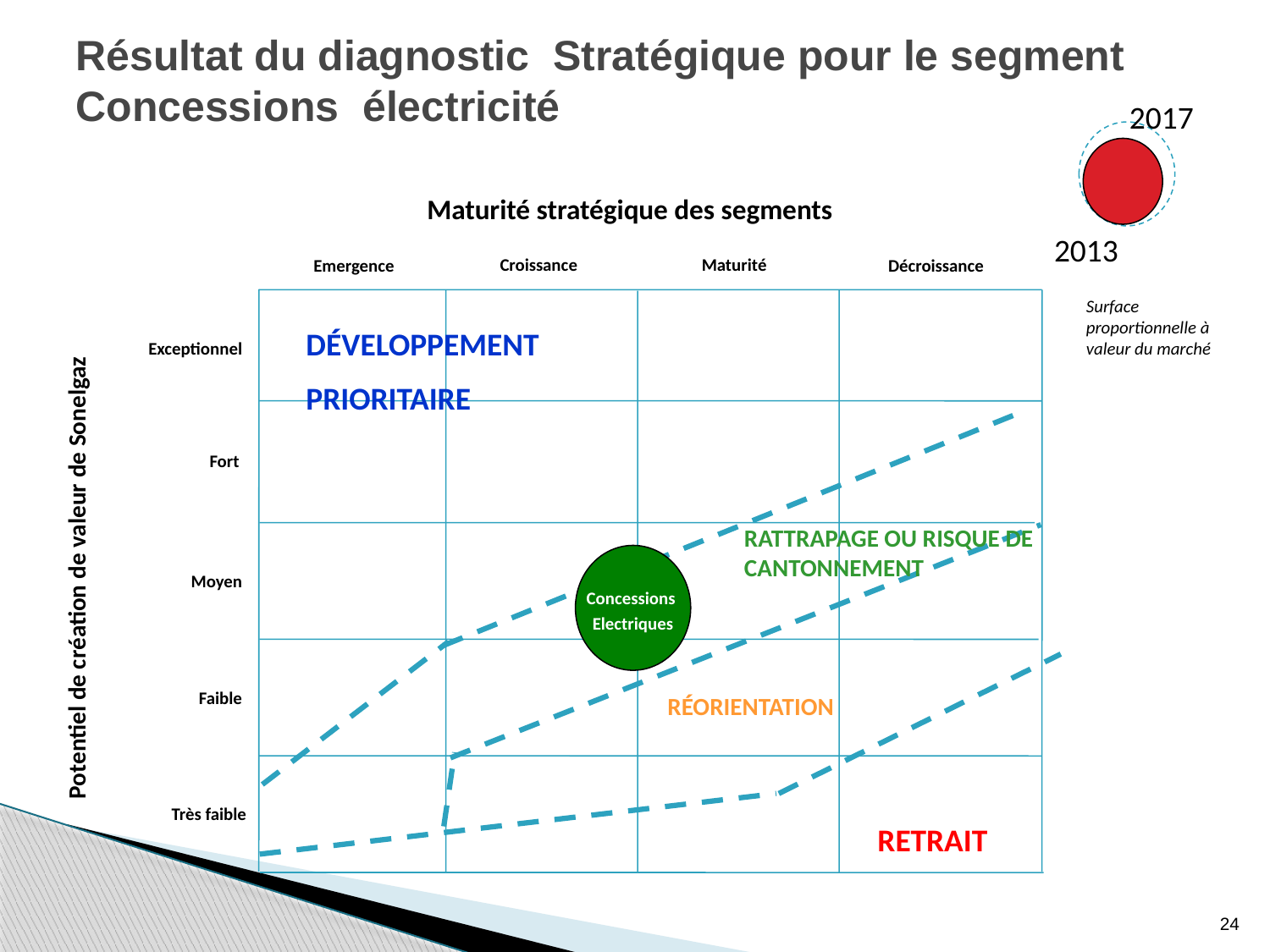

# Résultat du diagnostic  Stratégique pour le segment Concessions  électricité
2017

Maturité stratégique des segments
2013
Croissance
Maturité
Emergence
Décroissance
Surface proportionnelle à  valeur du marché

DÉVELOPPEMENT
PRIORITAIRE
Exceptionnel

Fort
RATTRAPAGE OU RISQUE DE CANTONNEMENT

Concessions
Electriques
Potentiel de création de valeur de Sonelgaz
Moyen

Faible
RÉORIENTATION

Très faible
RETRAIT

24